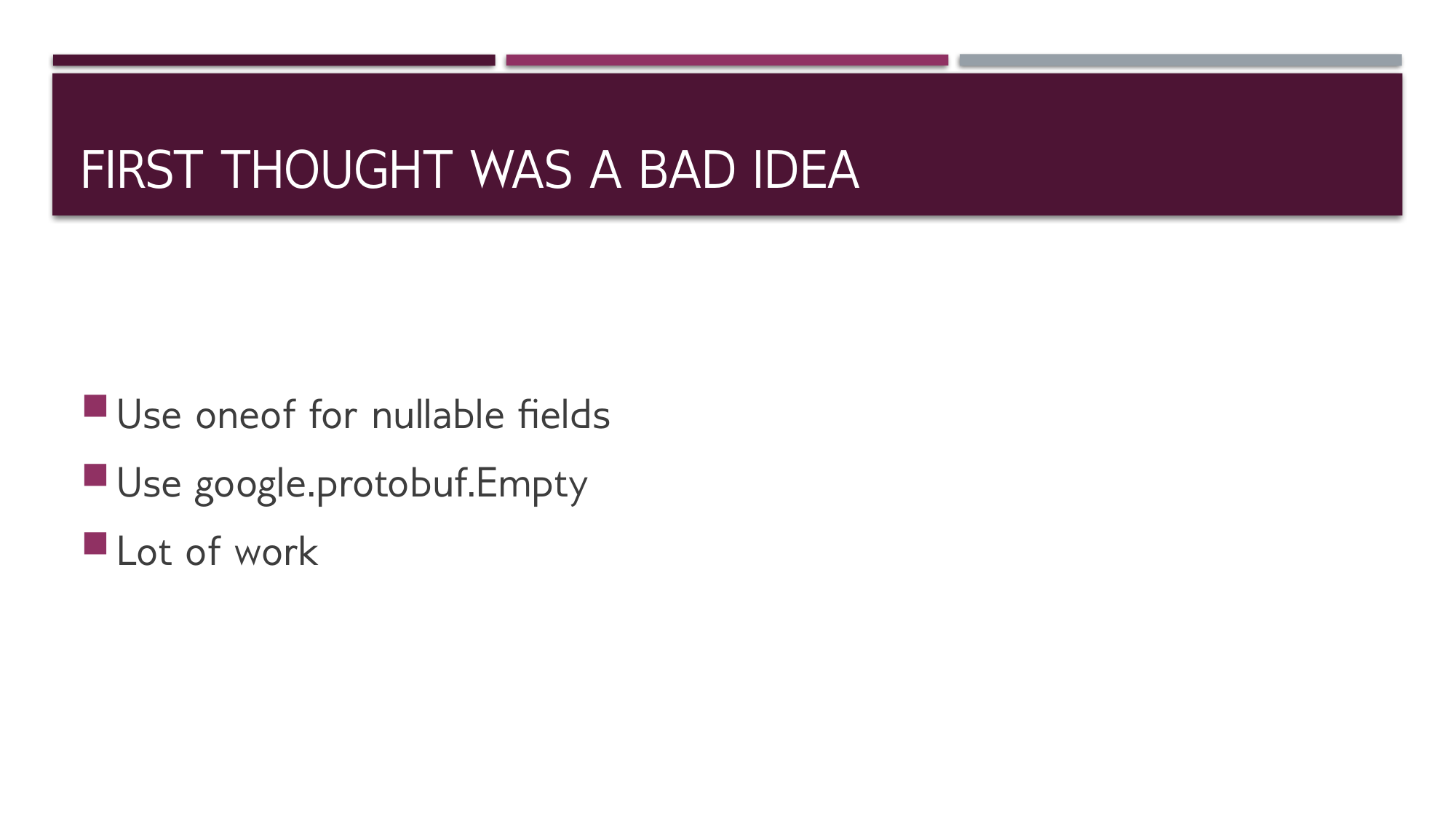

# First thought was a bad idea
Use oneof for nullable fields
Use google.protobuf.Empty
Lot of work